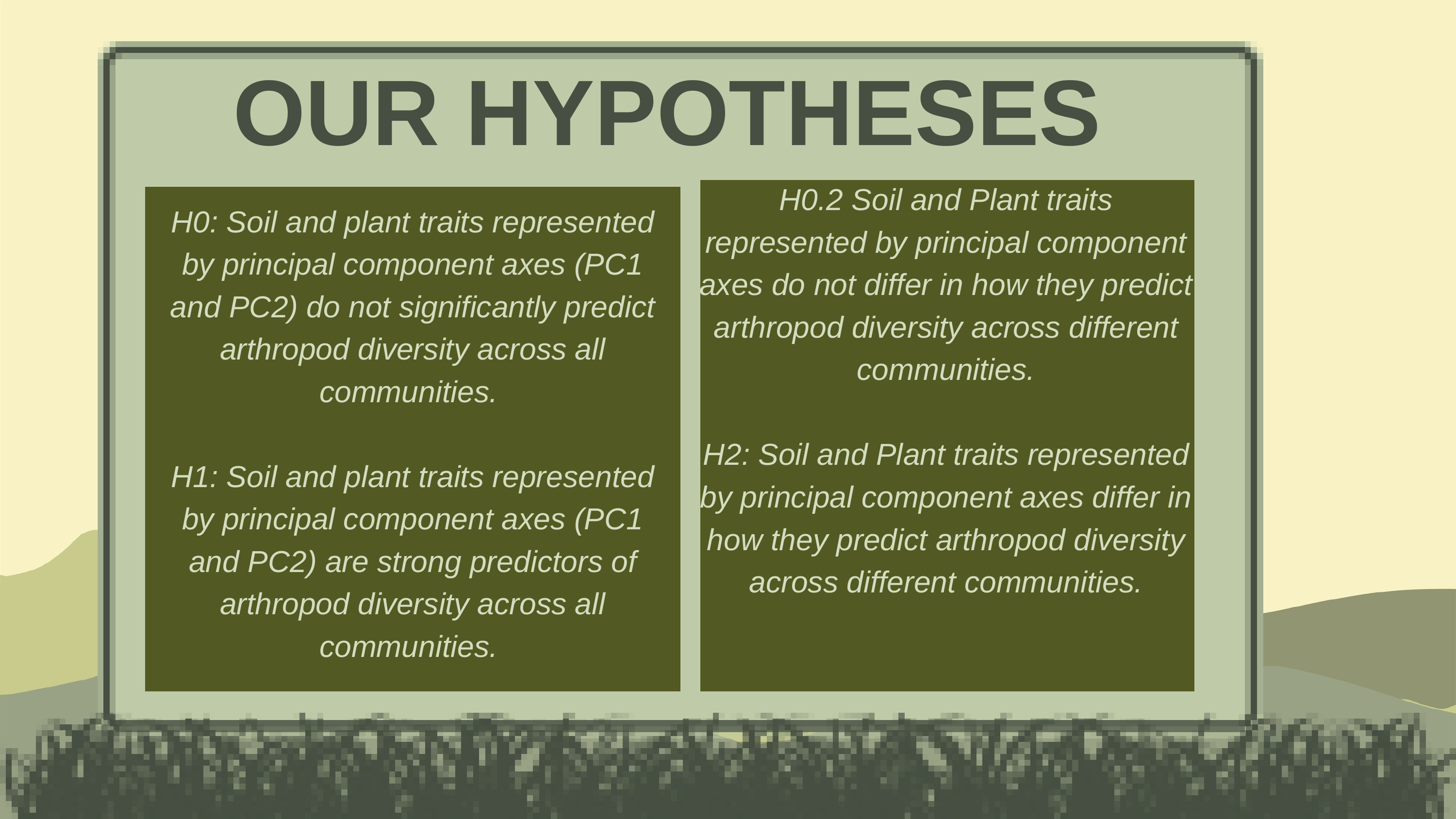

OUR HYPOTHESES

H0.2 Soil and Plant traits represented by principal component axes do not differ in how they predict arthropod diversity across different communities.

H2: Soil and Plant traits represented by principal component axes differ in how they predict arthropod diversity across different communities.

H0: Soil and plant traits represented by principal component axes (PC1 and PC2) do not significantly predict arthropod diversity across all communities.

H1: Soil and plant traits represented by principal component axes (PC1 and PC2) are strong predictors of arthropod diversity across all communities.